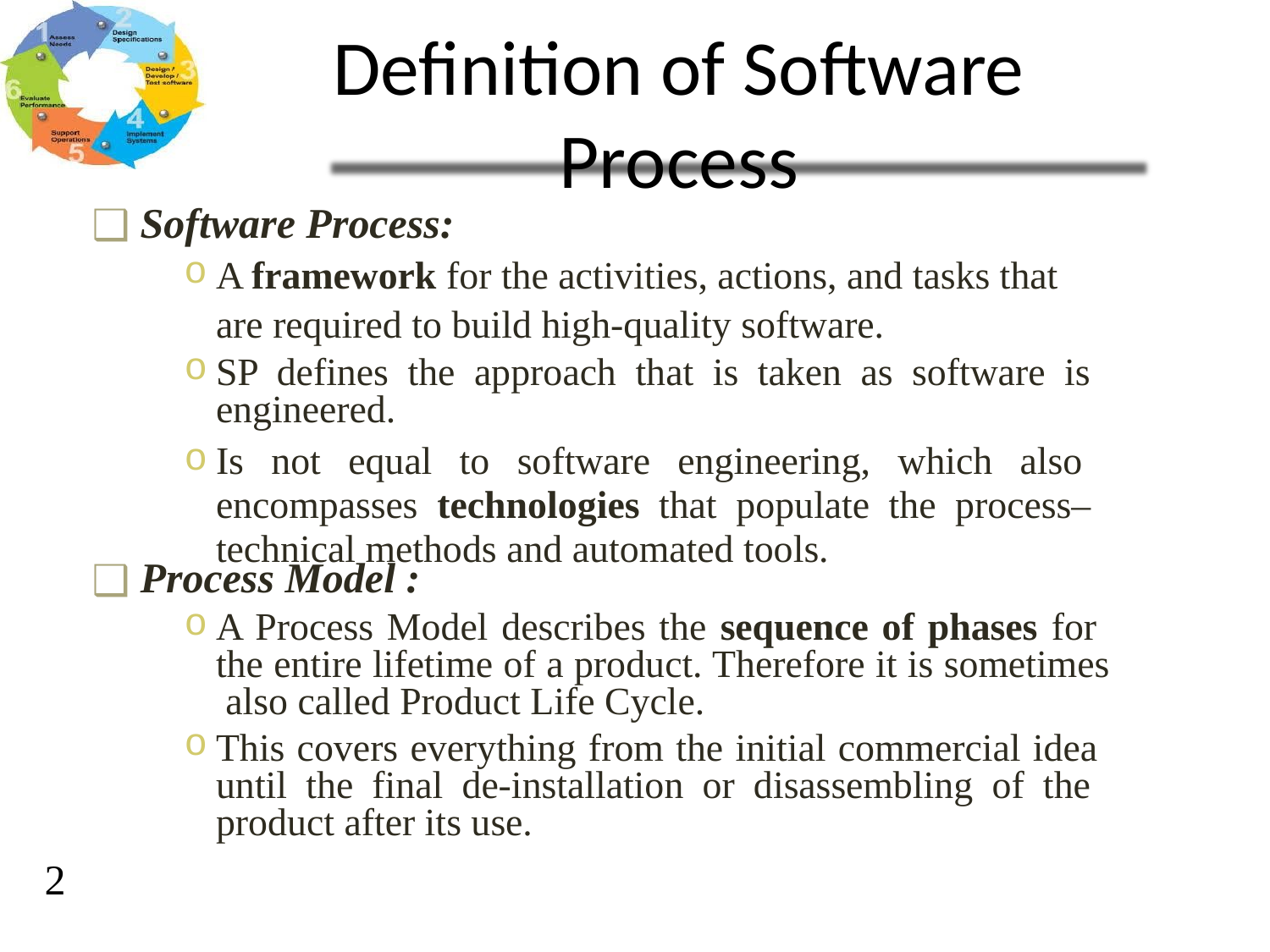

# Definition of Software Process

Software Process:
A framework for the activities, actions, and tasks that
are required to build high-quality software.
SP defines the approach that is taken as software is  engineered.
Is not equal to software engineering, which also  encompasses technologies that populate the process–  technical methods and automated tools.
Process Model :
A Process Model describes the sequence of phases for  the entire lifetime of a product. Therefore it is sometimes  also called Product Life Cycle.
This covers everything from the initial commercial idea  until the final de-installation or disassembling of the  product after its use.

3